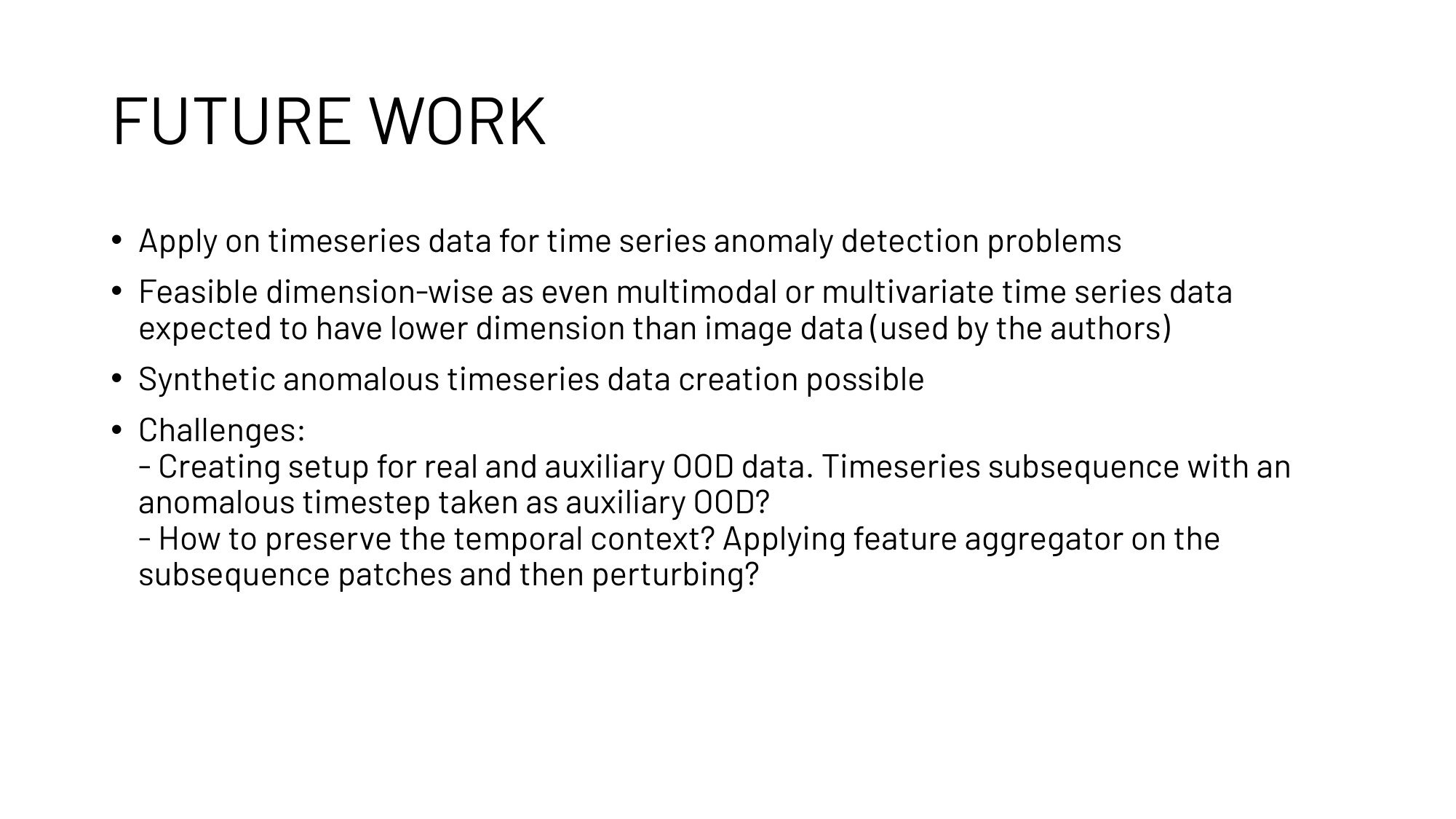

# FUTURE WORK
Apply on timeseries data for time series anomaly detection problems
Feasible dimension-wise as even multimodal or multivariate time series data expected to have lower dimension than image data (used by the authors)
Synthetic anomalous timeseries data creation possible
Challenges:
- Creating setup for real and auxiliary OOD data. Timeseries subsequence with an anomalous timestep taken as auxiliary OOD?
- How to preserve the temporal context? Applying feature aggregator on the subsequence patches and then perturbing?